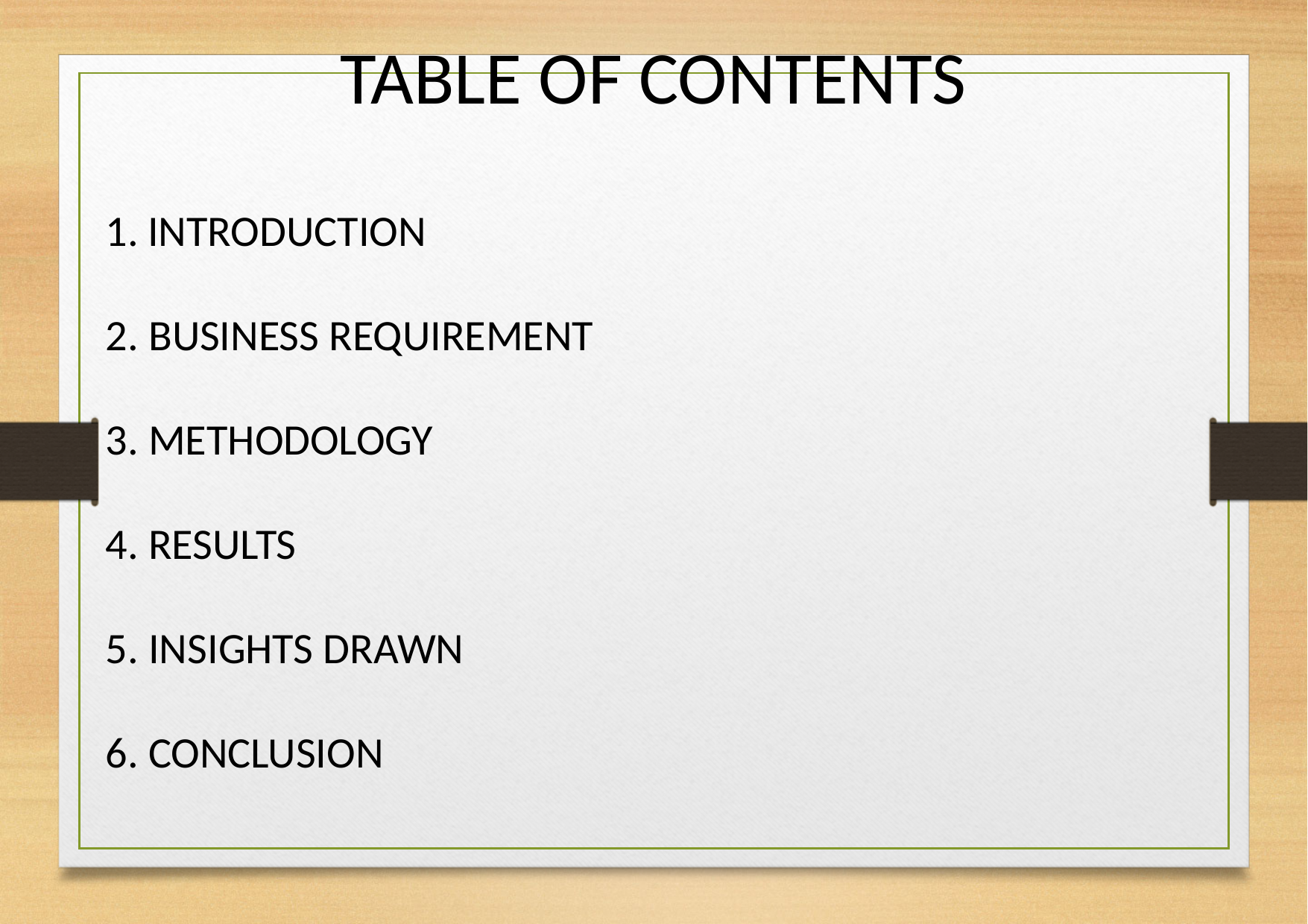

TABLE OF CONTENTS

INTRODUCTION

2. BUSINESS REQUIREMENT

3. METHODOLOGY

4. RESULTS

5. INSIGHTS DRAWN

6. CONCLUSION